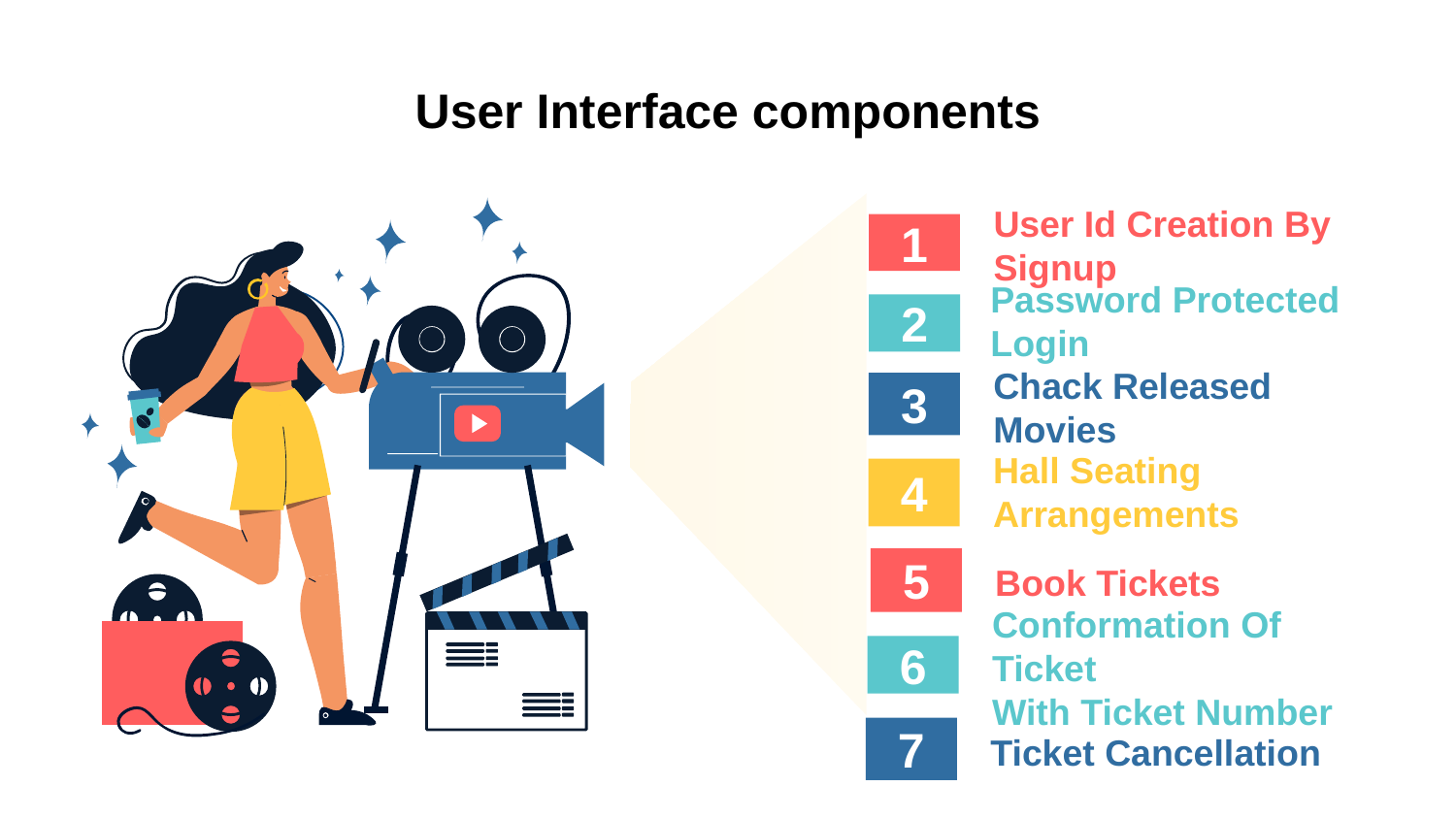

# User Interface components

User Id Creation By Signup
1
Password Protected Login
2
Chack Released Movies
3
Hall Seating Arrangements
4
Book Tickets
5
Conformation Of Ticket
With Ticket Number
6
Ticket Cancellation
7